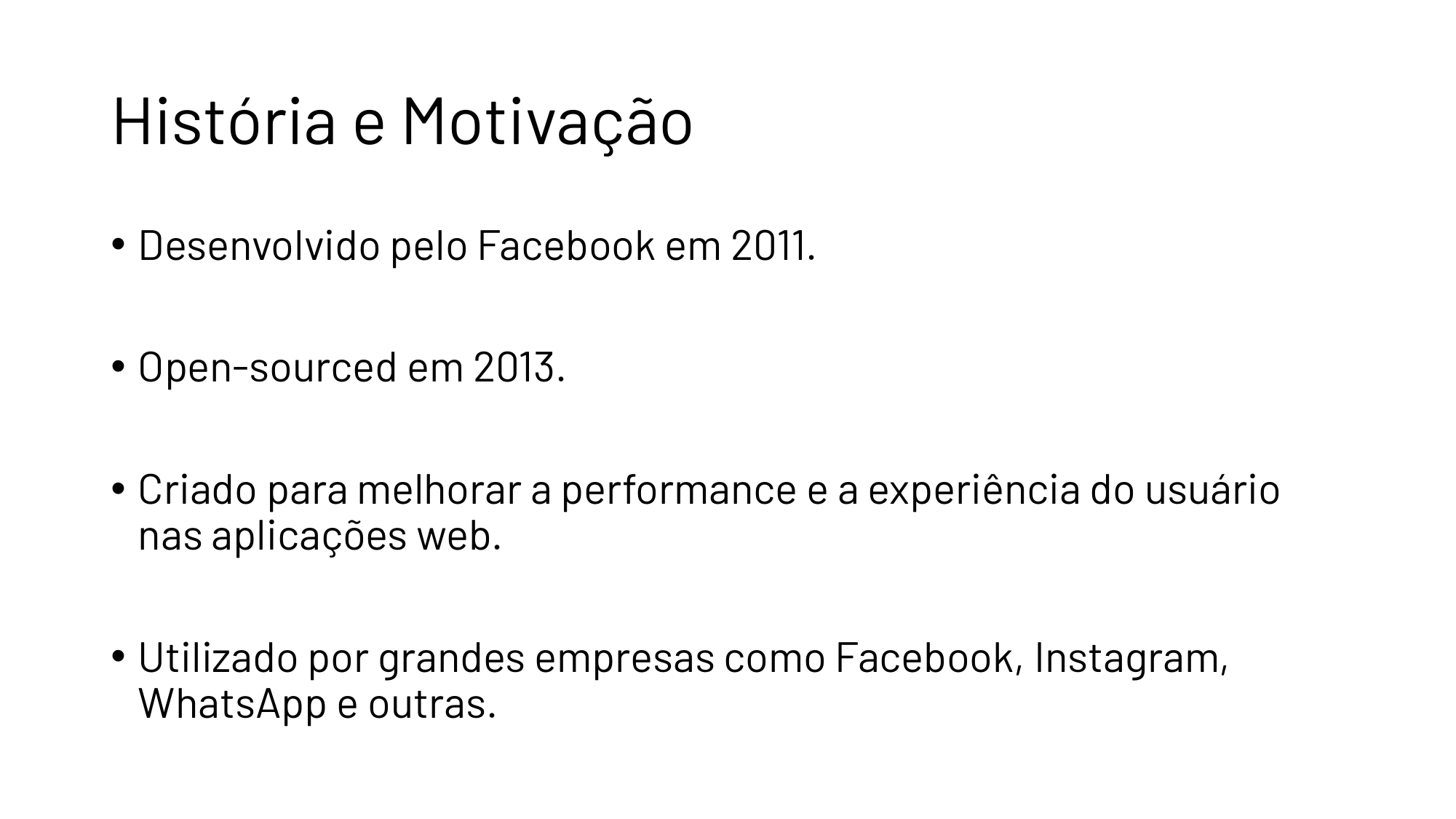

# História e Motivação
Desenvolvido pelo Facebook em 2011.

Open-sourced em 2013.

Criado para melhorar a performance e a experiência do usuário nas aplicações web.

Utilizado por grandes empresas como Facebook, Instagram, WhatsApp e outras.